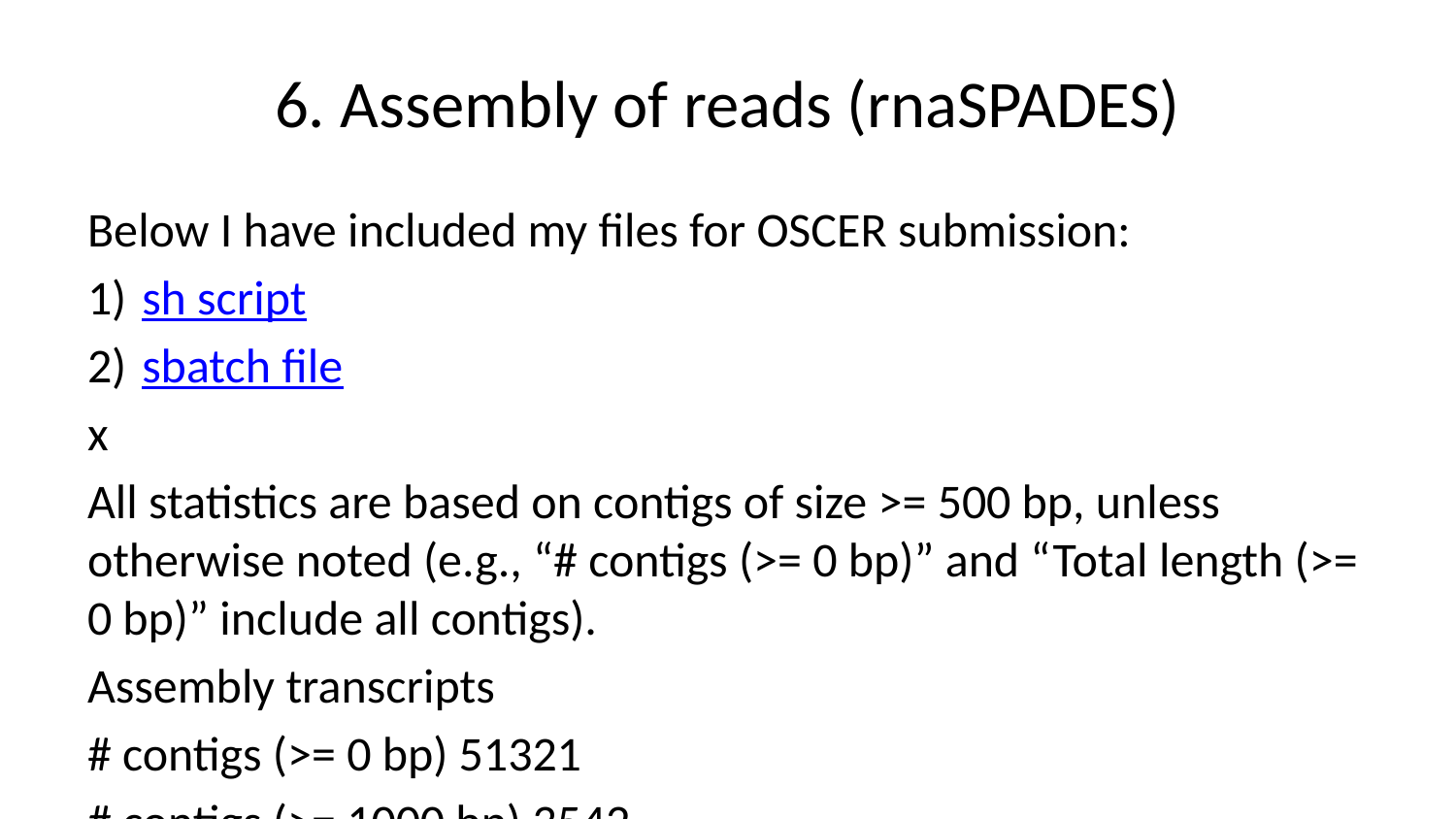

# 6. Assembly of reads (rnaSPADES)
Below I have included my files for OSCER submission:
sh script
sbatch file
x
All statistics are based on contigs of size >= 500 bp, unless otherwise noted (e.g., “# contigs (>= 0 bp)” and “Total length (>= 0 bp)” include all contigs).
Assembly transcripts
# contigs (>= 0 bp) 51321
# contigs (>= 1000 bp) 3542
# contigs (>= 5000 bp) 39
# contigs (>= 10000 bp) 0
# contigs (>= 25000 bp) 0
# contigs (>= 50000 bp) 0
Total length (>= 0 bp) 23962415
Total length (>= 1000 bp) 6046849
Total length (>= 5000 bp) 226142
Total length (>= 10000 bp) 0
Total length (>= 25000 bp) 0
Total length (>= 50000 bp) 0
# contigs 11871
Largest contig 7867
Total length 11673416
GC (%) 40.75
N50 1035
N75 687
L50 3336
L75 6846
# N’s per 100 kbp 36.15